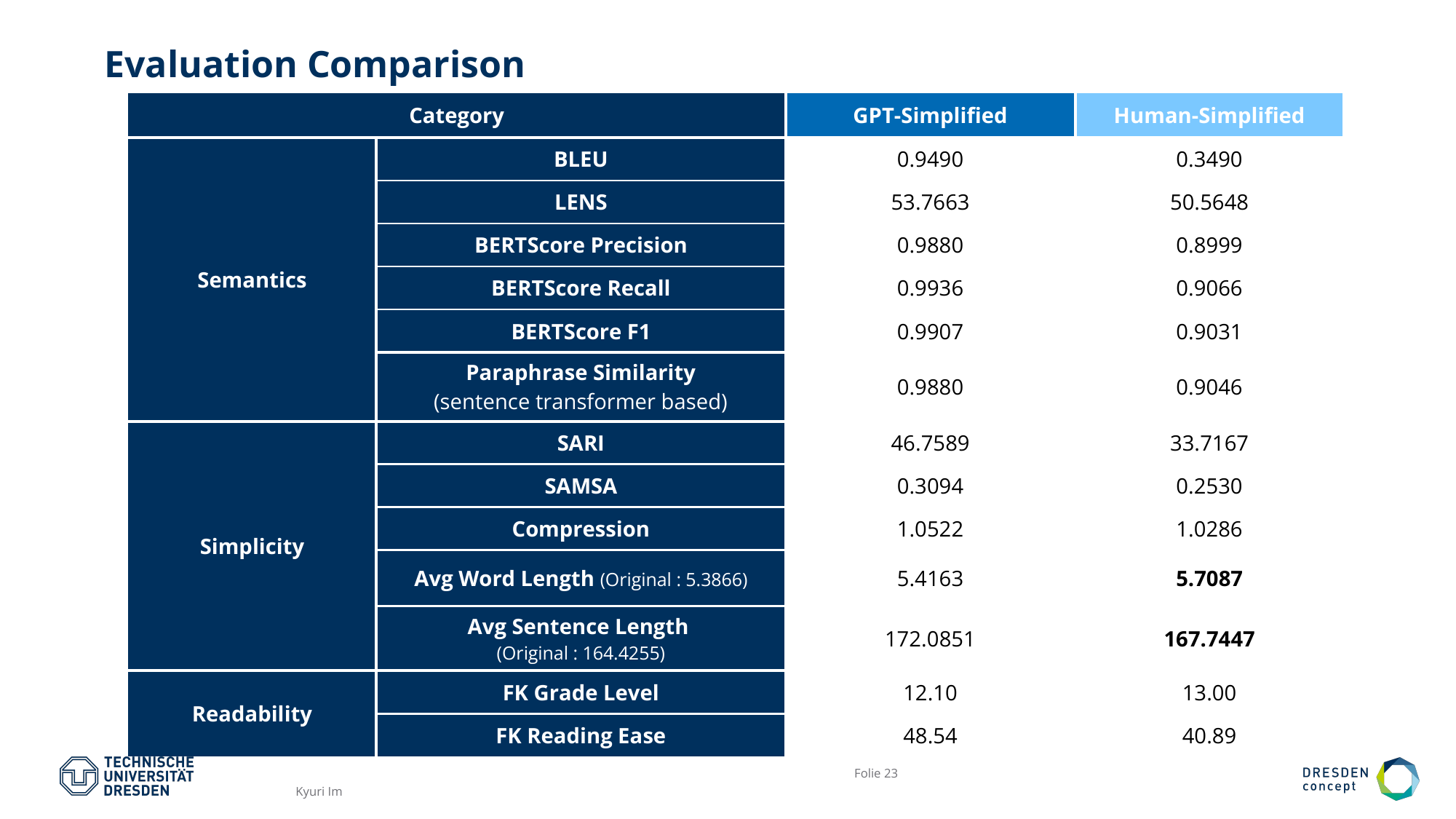

# Evaluation Comparison
| Category |  | GPT-Simplified | Human-Simplified |
| --- | --- | --- | --- |
| Semantics | BLEU | 0.9490 | 0.3490 |
|  | LENS | 53.7663 | 50.5648 |
|  | BERTScore Precision | 0.9880 | 0.8999 |
|  | BERTScore Recall | 0.9936 | 0.9066 |
|  | BERTScore F1 | 0.9907 | 0.9031 |
|  | Paraphrase Similarity (sentence transformer based) | 0.9880 | 0.9046 |
| Simplicity | SARI | 46.7589 | 33.7167 |
|  | SAMSA | 0.3094 | 0.2530 |
|  | Compression | 1.0522 | 1.0286 |
|  | Avg Word Length (Original : 5.3866) | 5.4163 | 5.7087 |
|  | Avg Sentence Length (Original : 164.4255) | 172.0851 | 167.7447 |
| Readability | FK Grade Level | 12.10 | 13.00 |
|  | FK Reading Ease | 48.54 | 40.89 |